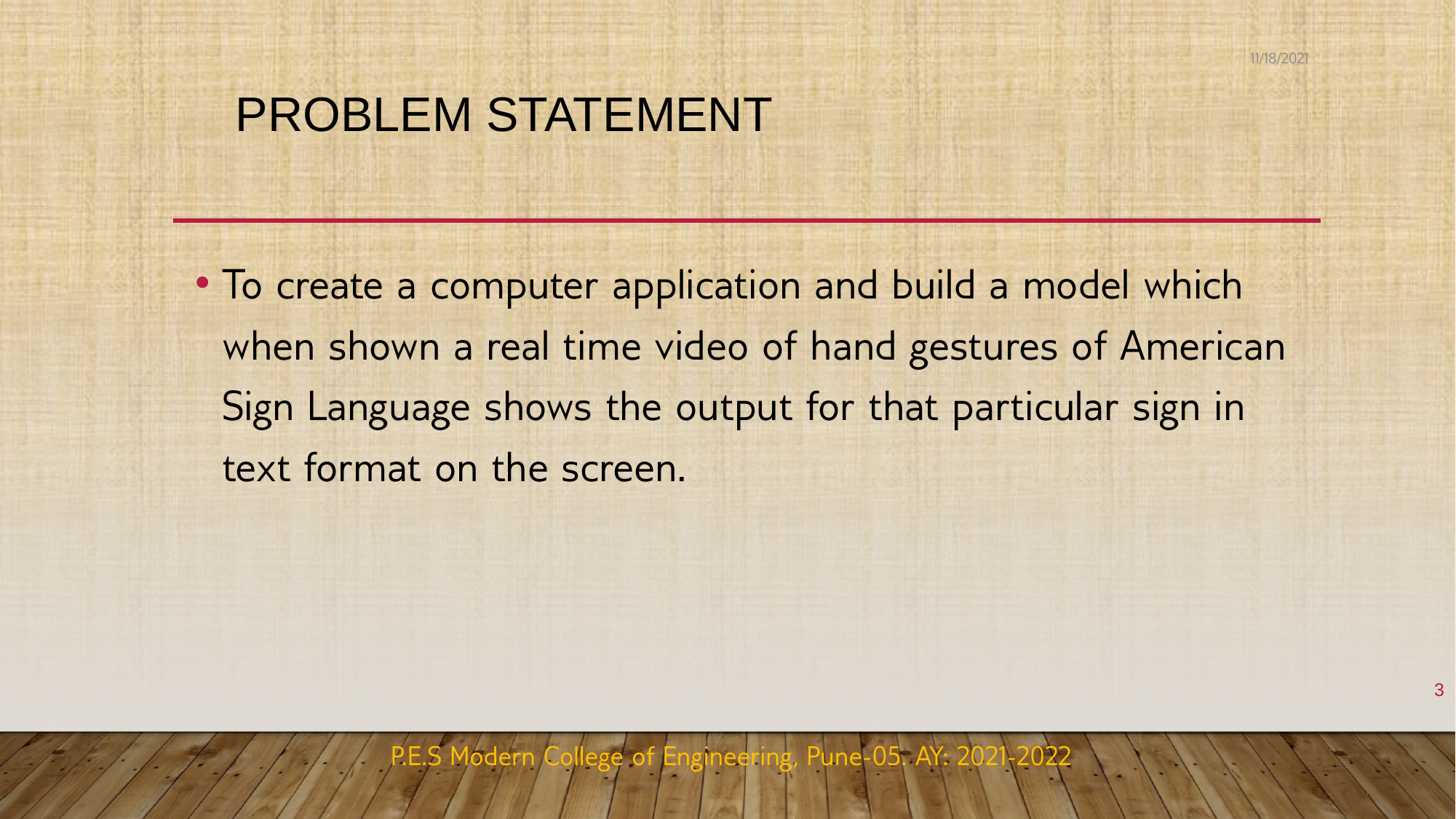

11/18/2021
# Problem Statement
To create a computer application and build a model which when shown a real time video of hand gestures of American Sign Language shows the output for that particular sign in text format on the screen.
3
P.E.S Modern College of Engineering, Pune-05. AY: 2021-2022